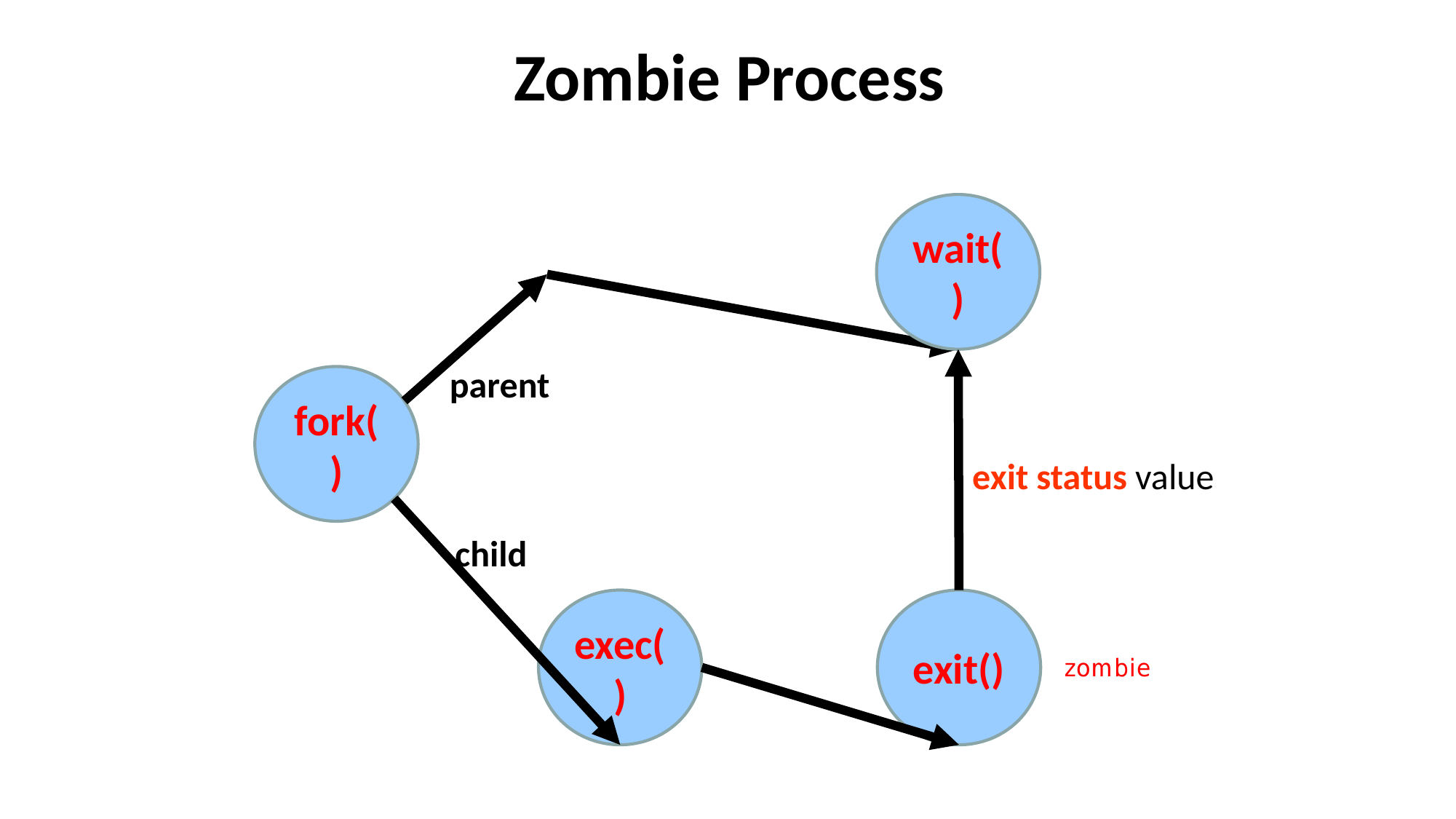

# Zombie Process
wait()
parent
fork()
exit status value
child
exec()
exit()
zombie